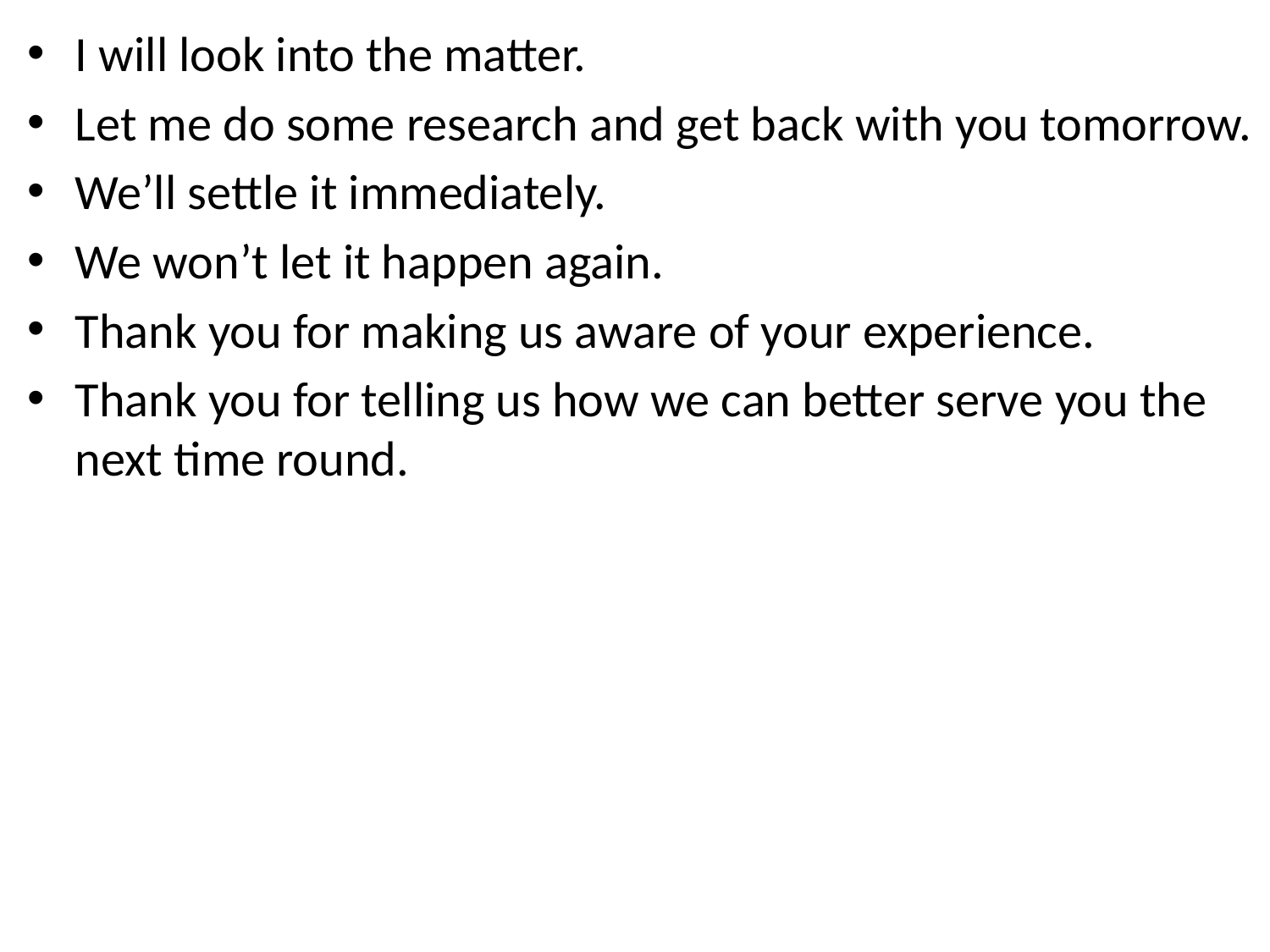

I will look into the matter.
Let me do some research and get back with you tomorrow.
We’ll settle it immediately.
We won’t let it happen again.
Thank you for making us aware of your experience.
Thank you for telling us how we can better serve you the next time round.